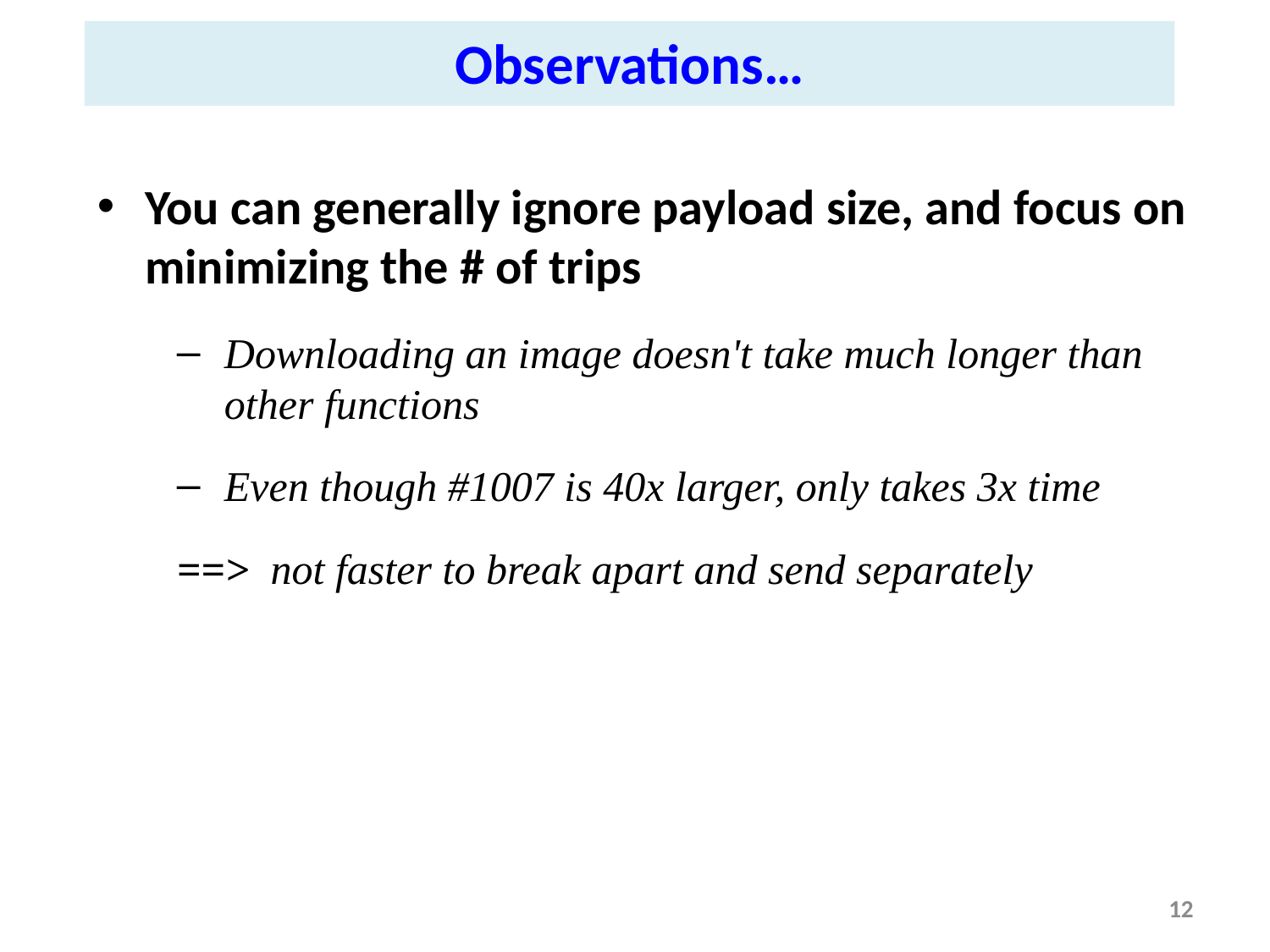

Observations…
You can generally ignore payload size, and focus on minimizing the # of trips
Downloading an image doesn't take much longer than other functions
Even though #1007 is 40x larger, only takes 3x time
==>  not faster to break apart and send separately
12